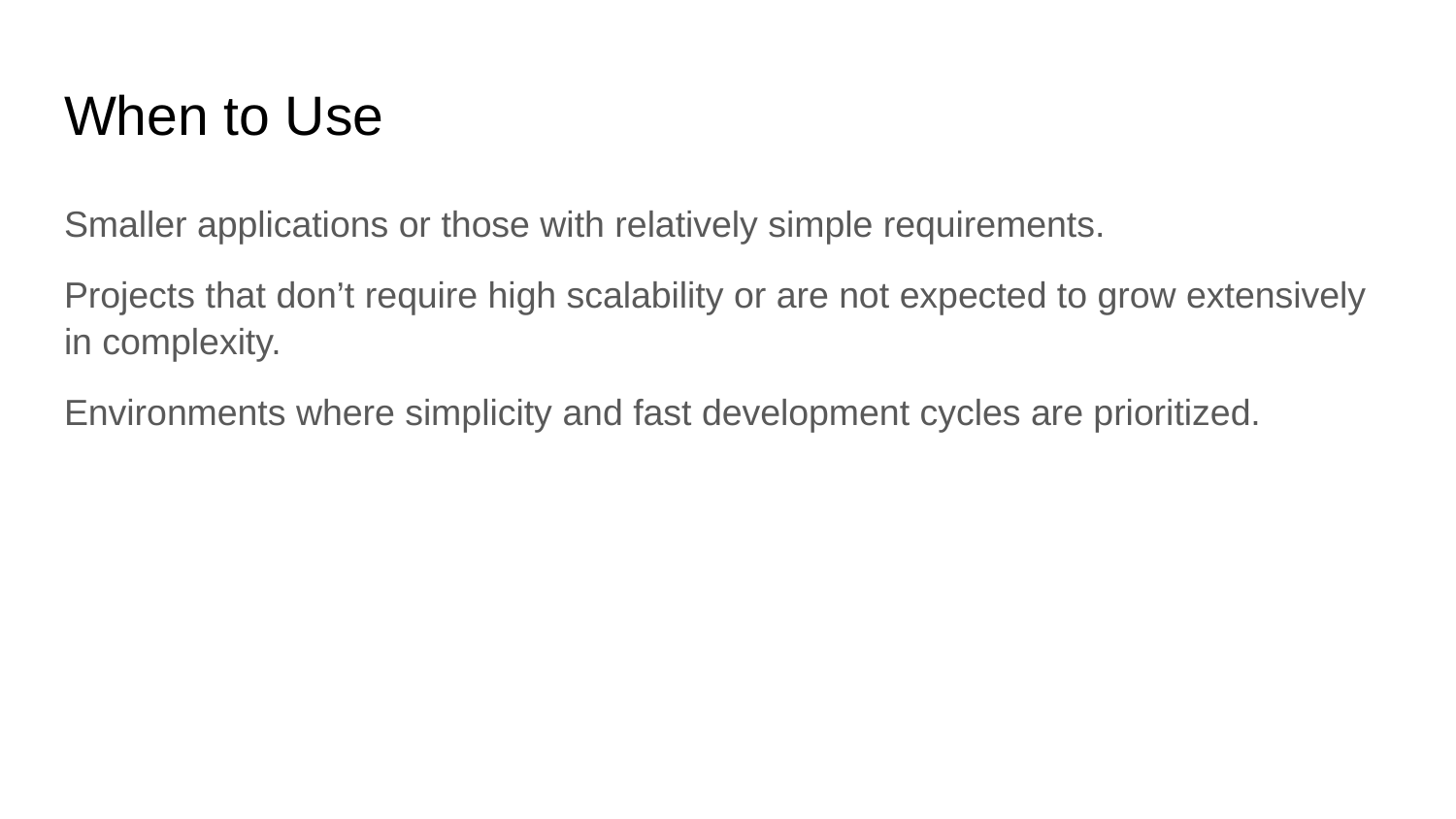

# When to Use
Smaller applications or those with relatively simple requirements.
Projects that don’t require high scalability or are not expected to grow extensively in complexity.
Environments where simplicity and fast development cycles are prioritized.